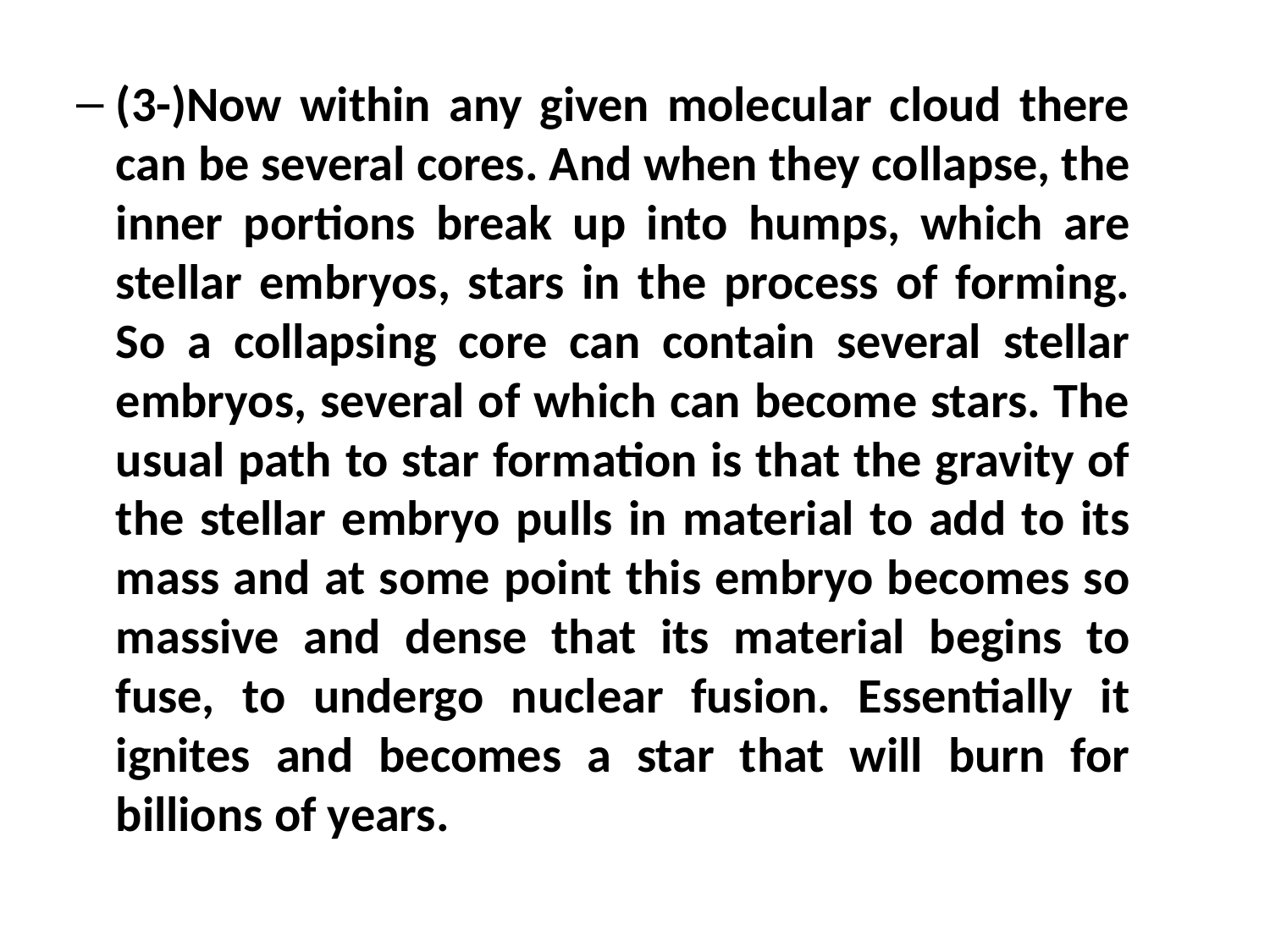

(3-)Now within any given molecular cloud there can be several cores. And when they collapse, the inner portions break up into humps, which are stellar embryos, stars in the process of forming. So a collapsing core can contain several stellar embryos, several of which can become stars. The usual path to star formation is that the gravity of the stellar embryo pulls in material to add to its mass and at some point this embryo becomes so massive and dense that its material begins to fuse, to undergo nuclear fusion. Essentially it ignites and becomes a star that will burn for billions of years.